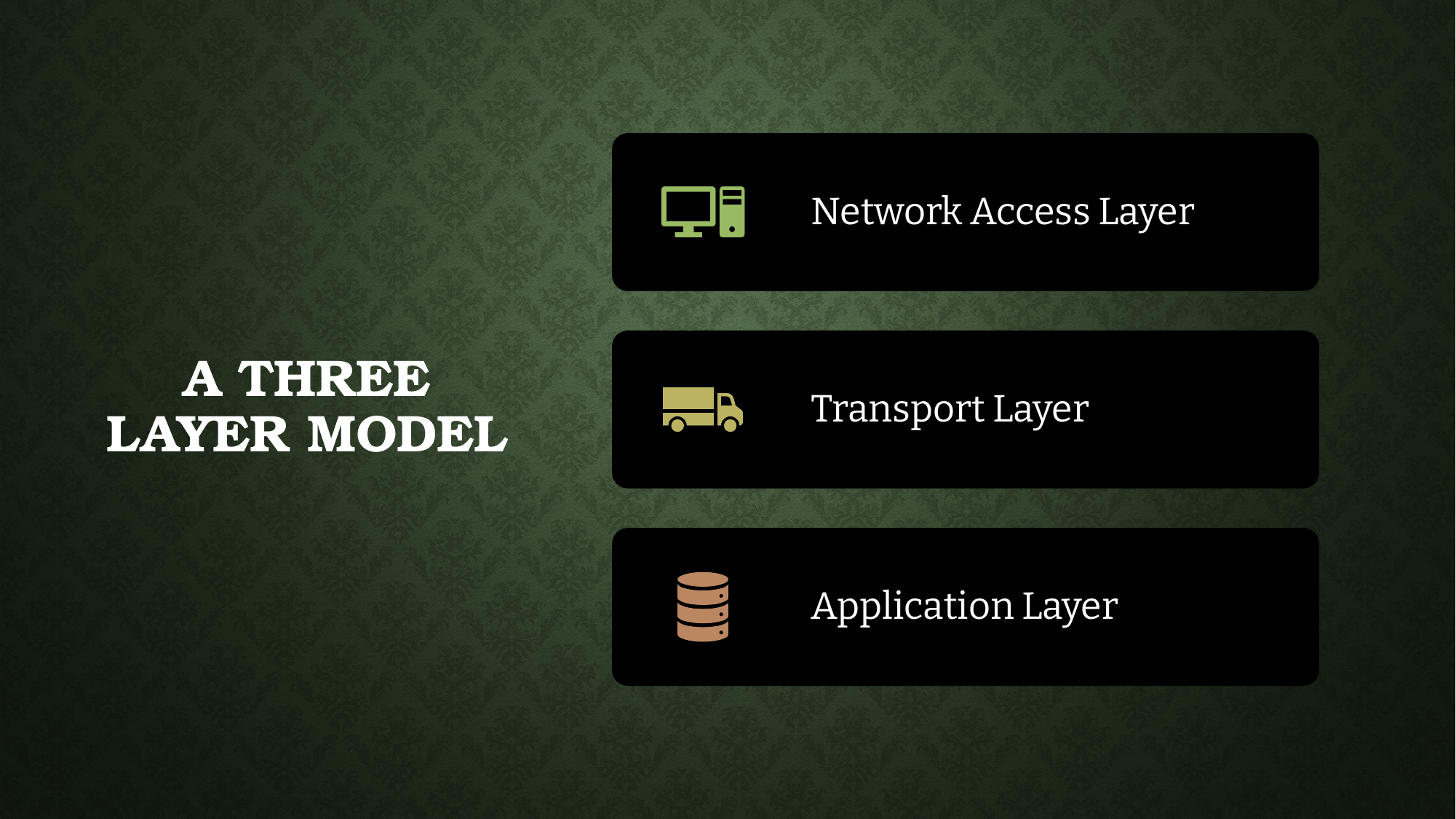

# A Three Layer Model
Network Access Layer
Transport Layer
Application Layer